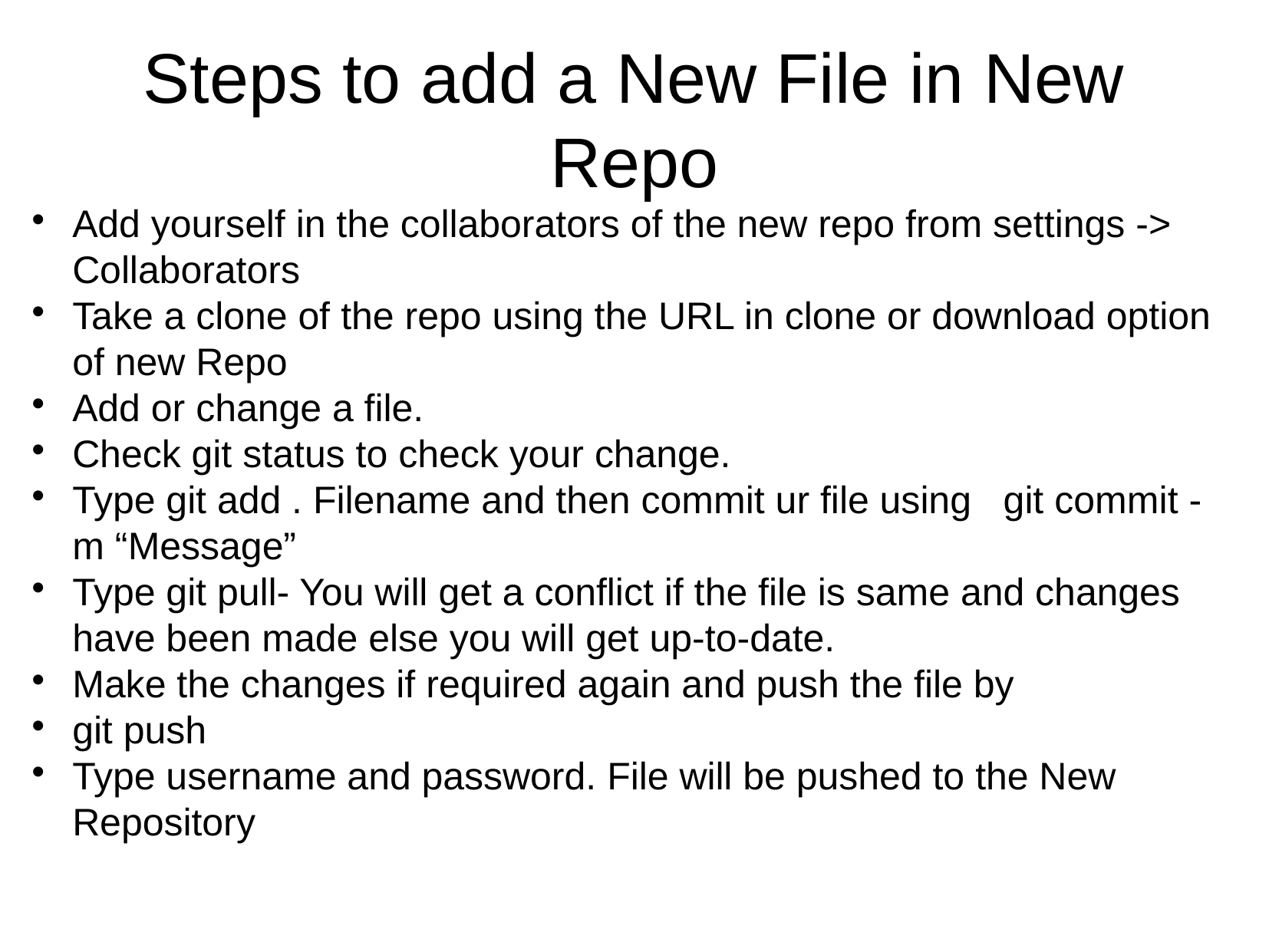

Steps to add a New File in New Repo
Add yourself in the collaborators of the new repo from settings -> Collaborators
Take a clone of the repo using the URL in clone or download option of new Repo
Add or change a file.
Check git status to check your change.
Type git add . Filename and then commit ur file using   git commit -m “Message”
Type git pull- You will get a conflict if the file is same and changes have been made else you will get up-to-date.
Make the changes if required again and push the file by
git push
Type username and password. File will be pushed to the New Repository